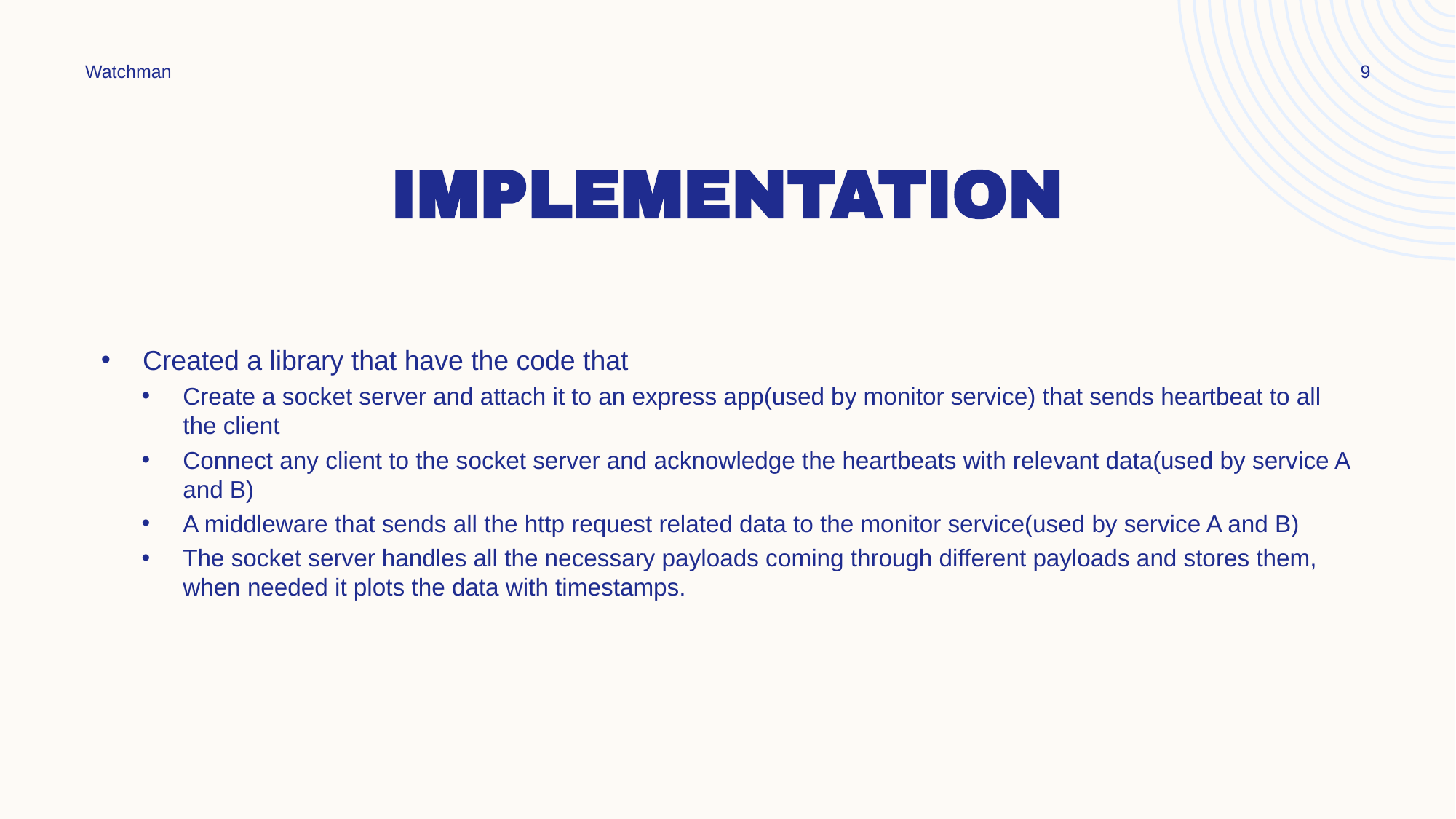

Watchman
9
# Implementation
Created a library that have the code that
Create a socket server and attach it to an express app(used by monitor service) that sends heartbeat to all the client
Connect any client to the socket server and acknowledge the heartbeats with relevant data(used by service A and B)
A middleware that sends all the http request related data to the monitor service(used by service A and B)
The socket server handles all the necessary payloads coming through different payloads and stores them, when needed it plots the data with timestamps.